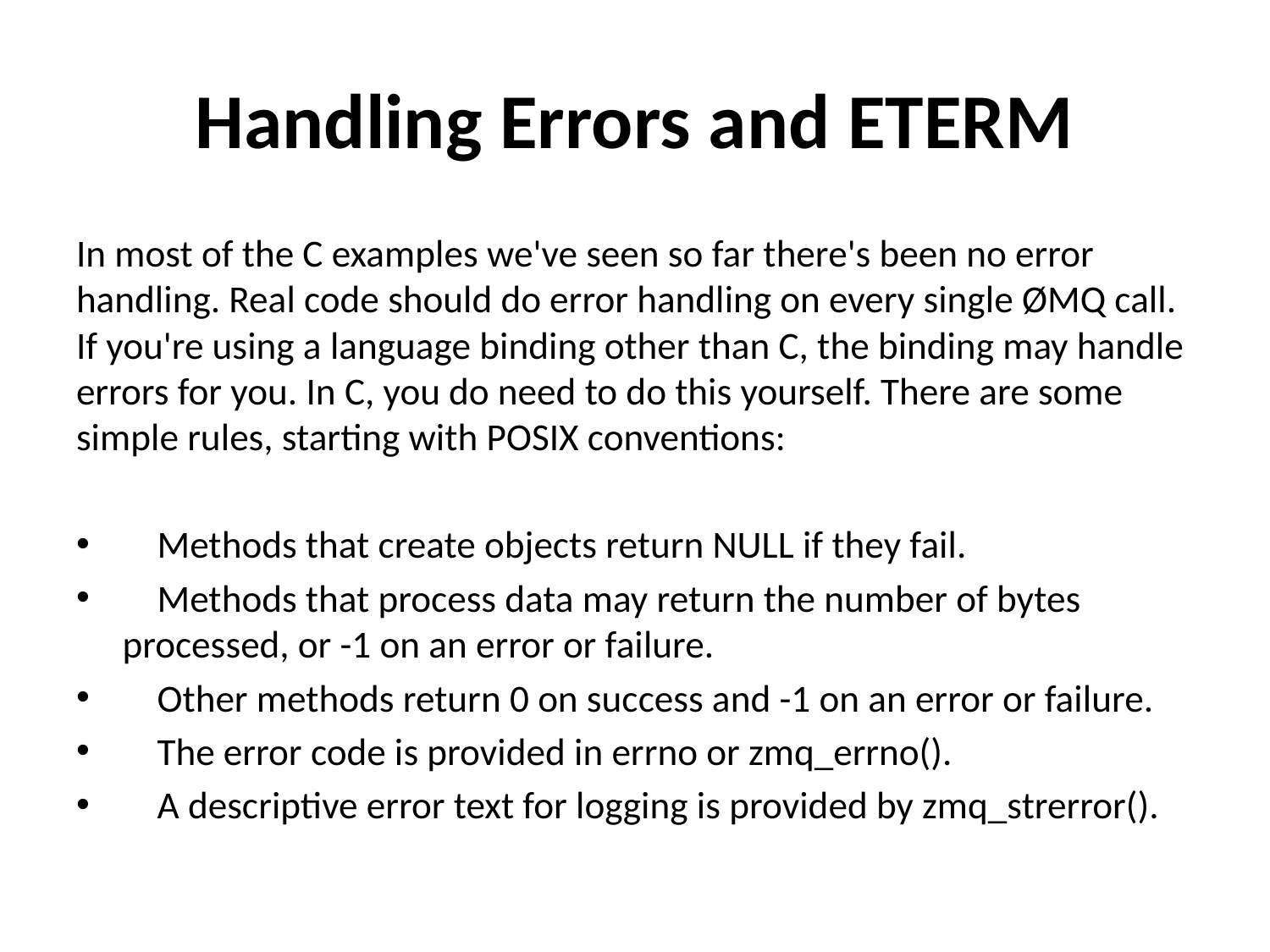

# Handling Errors and ETERM
In most of the C examples we've seen so far there's been no error handling. Real code should do error handling on every single ØMQ call. If you're using a language binding other than C, the binding may handle errors for you. In C, you do need to do this yourself. There are some simple rules, starting with POSIX conventions:

    Methods that create objects return NULL if they fail.
    Methods that process data may return the number of bytes processed, or -1 on an error or failure.
    Other methods return 0 on success and -1 on an error or failure.
    The error code is provided in errno or zmq_errno().
    A descriptive error text for logging is provided by zmq_strerror().